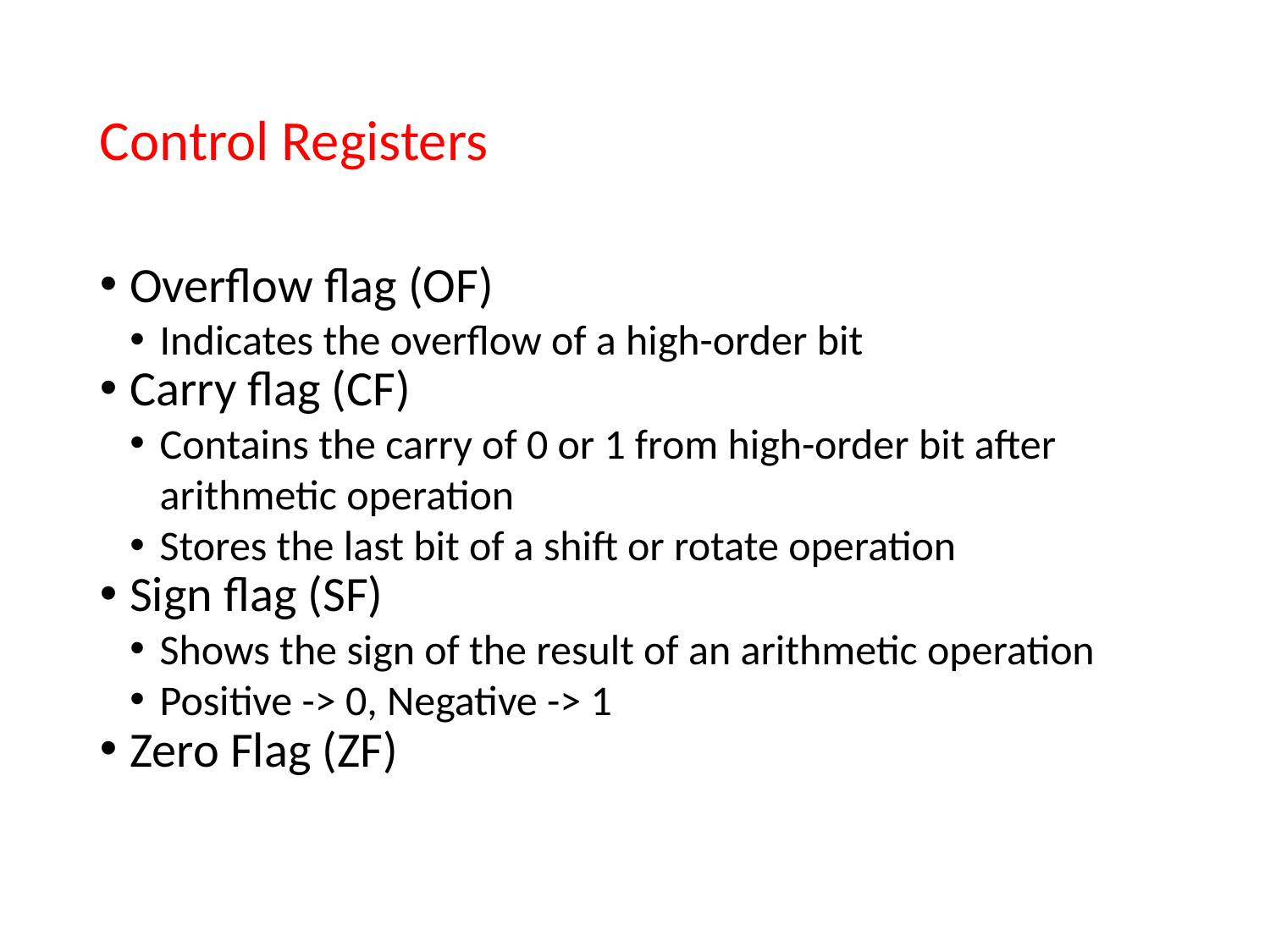

Control Registers
Overflow flag (OF)
Indicates the overflow of a high-order bit
Carry flag (CF)
Contains the carry of 0 or 1 from high-order bit after arithmetic operation
Stores the last bit of a shift or rotate operation
Sign flag (SF)
Shows the sign of the result of an arithmetic operation
Positive -> 0, Negative -> 1
Zero Flag (ZF)